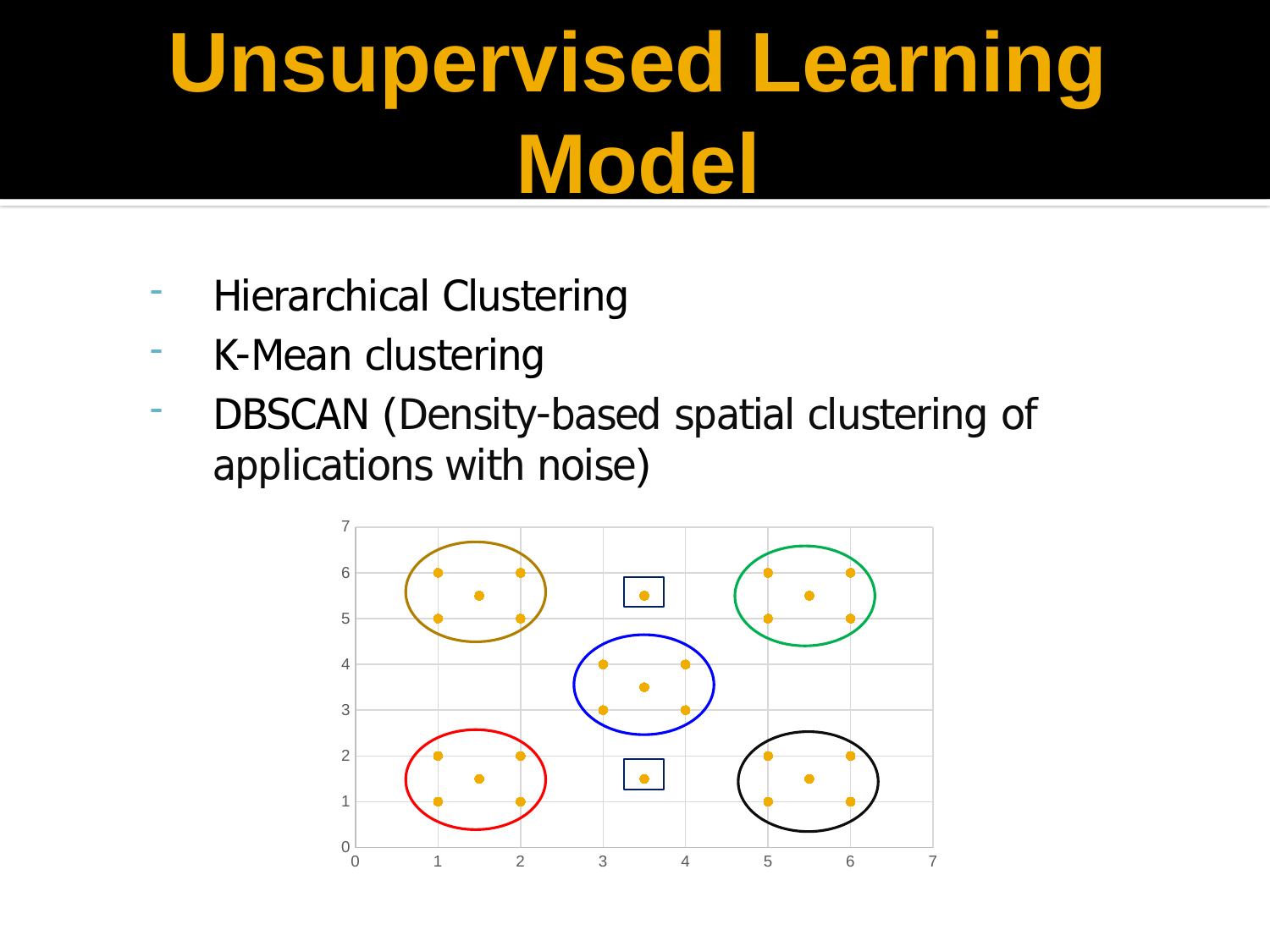

# Unsupervised Learning Model
Hierarchical Clustering
K-Mean clustering
DBSCAN (Density-based spatial clustering of applications with noise)

### Chart

| Category |  |
|---|---|